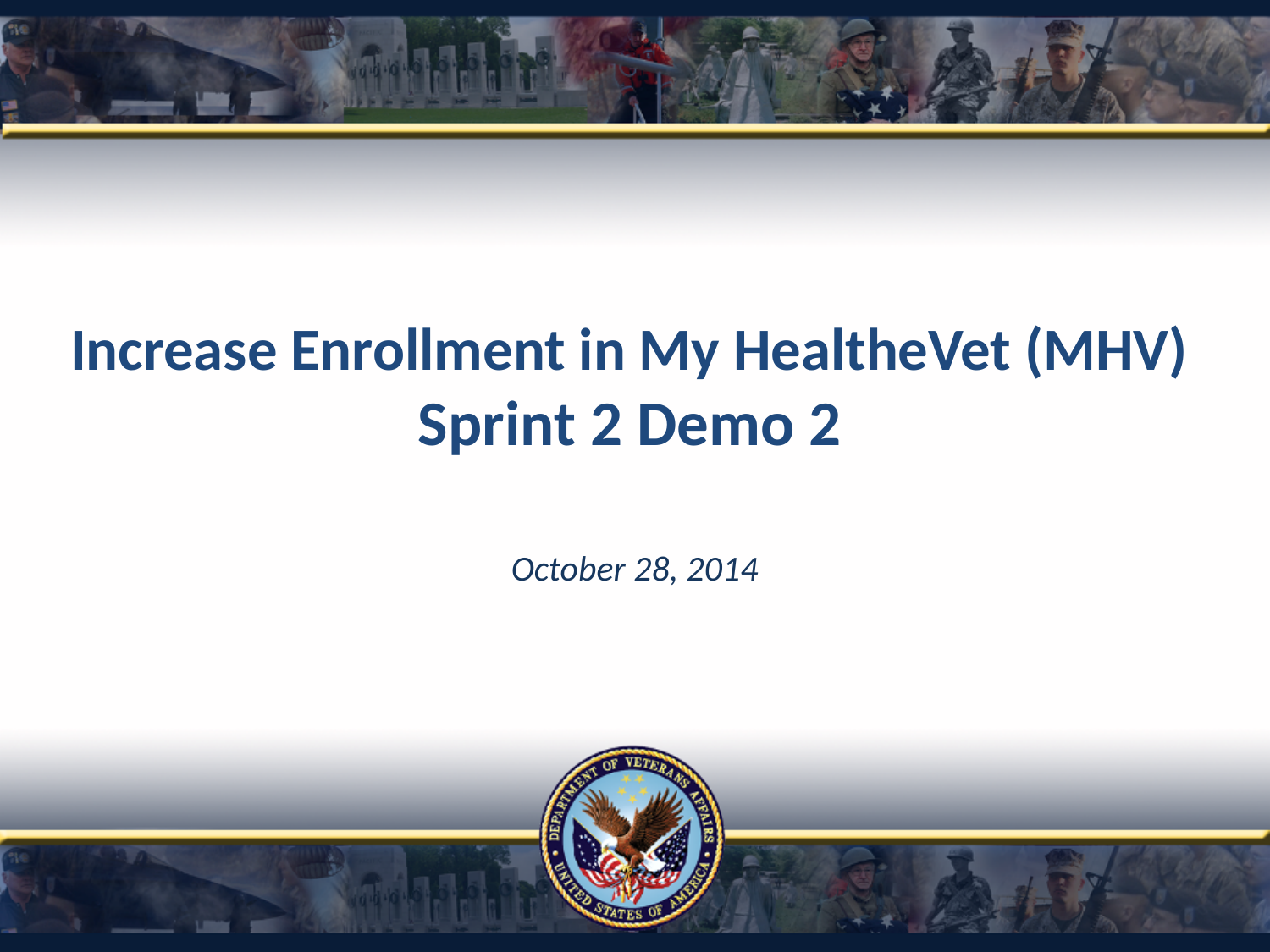

# Increase Enrollment in My HealtheVet (MHV) Sprint 2 Demo 2
October 28, 2014